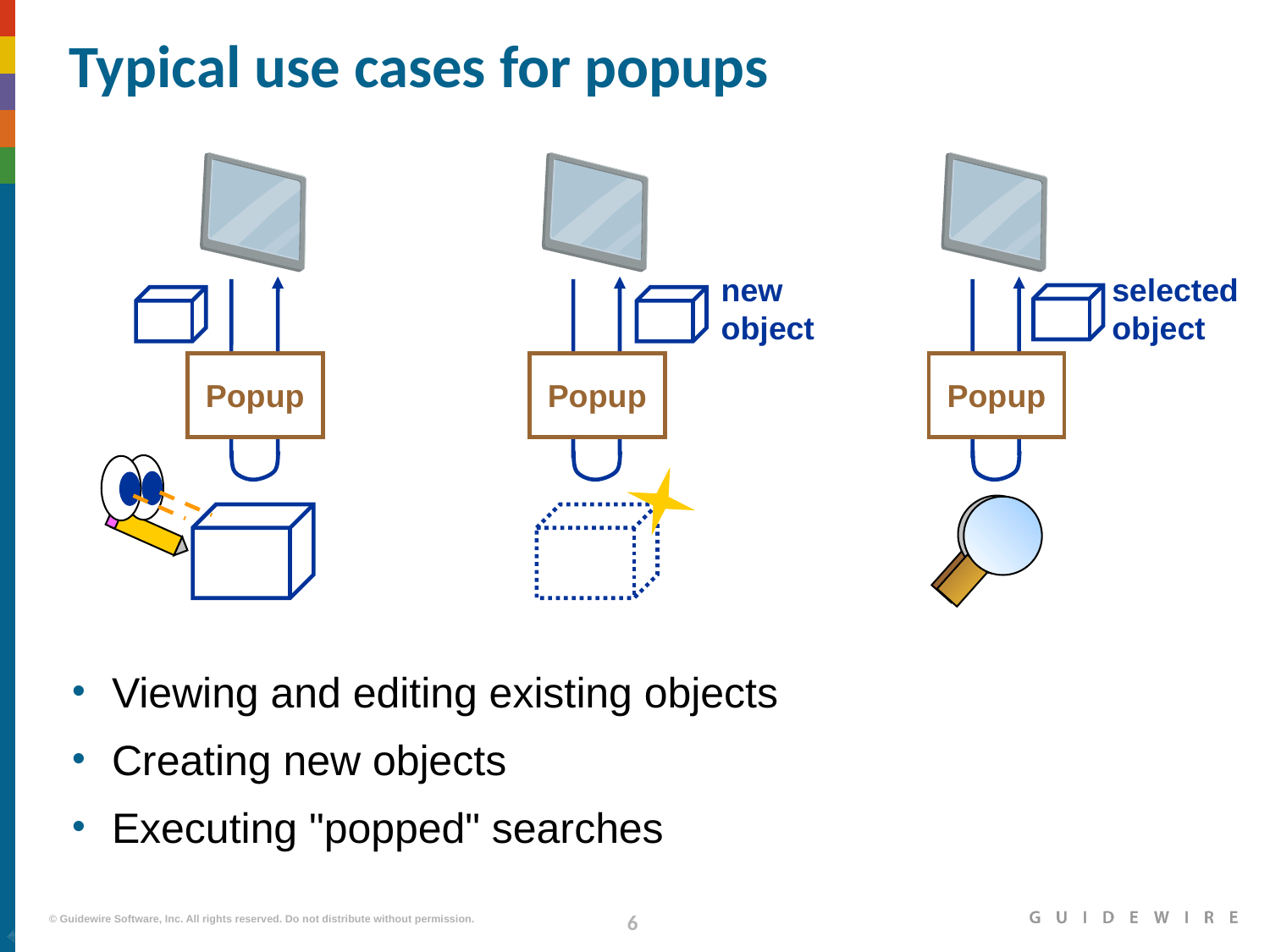

# Typical use cases for popups

selected
object
new
object

Popup
Popup
Popup

Viewing and editing existing objects
Creating new objects
Executing "popped" searches